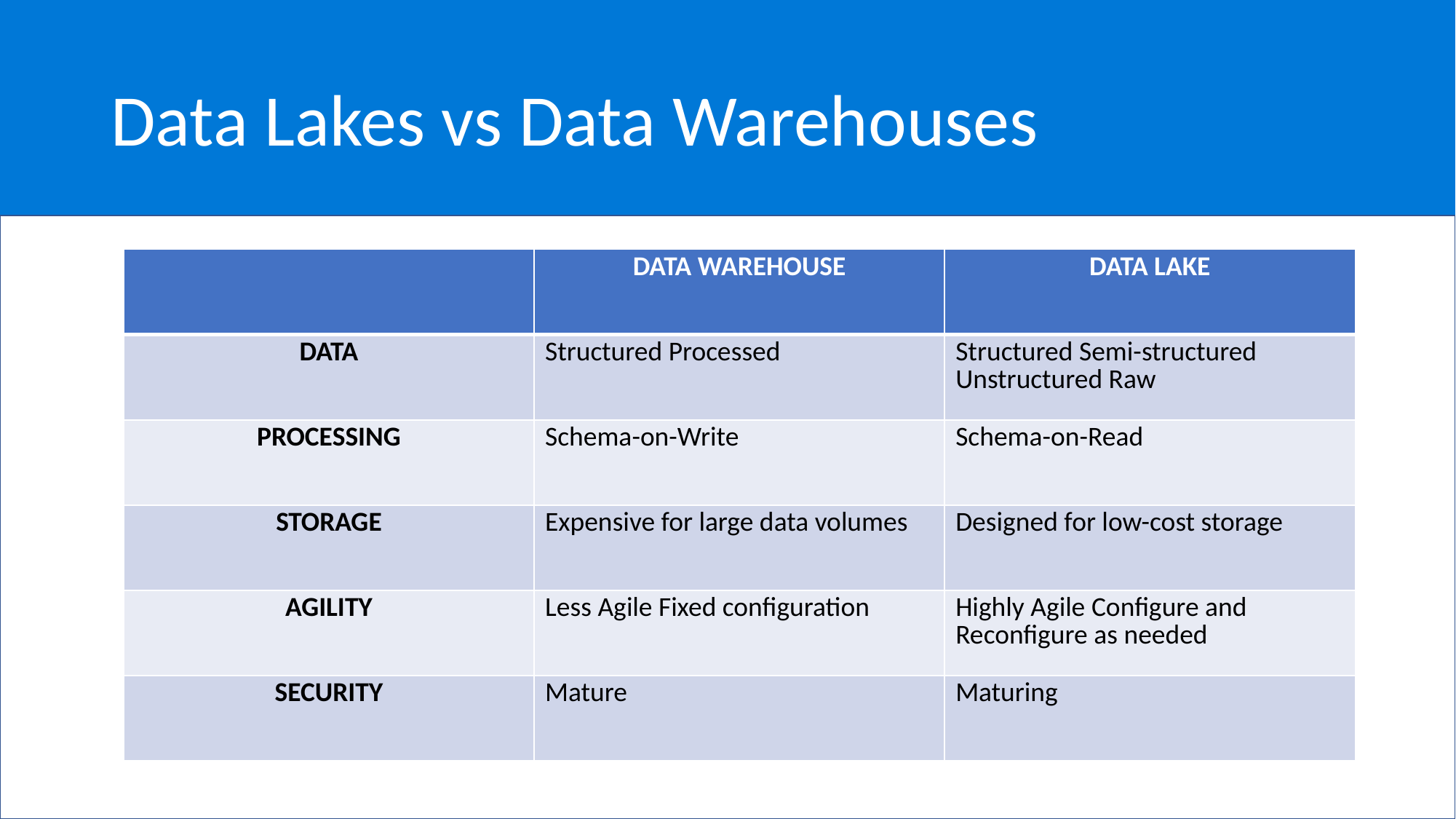

# Data Lakes vs Data Warehouses

|  | DATA WAREHOUSE | DATA LAKE |
| --- | --- | --- |
| DATA | Structured Processed | Structured Semi-structured Unstructured Raw |
| PROCESSING | Schema-on-Write | Schema-on-Read |
| STORAGE | Expensive for large data volumes | Designed for low-cost storage |
| AGILITY | Less Agile Fixed configuration | Highly Agile Configure and Reconfigure as needed |
| SECURITY | Mature | Maturing |